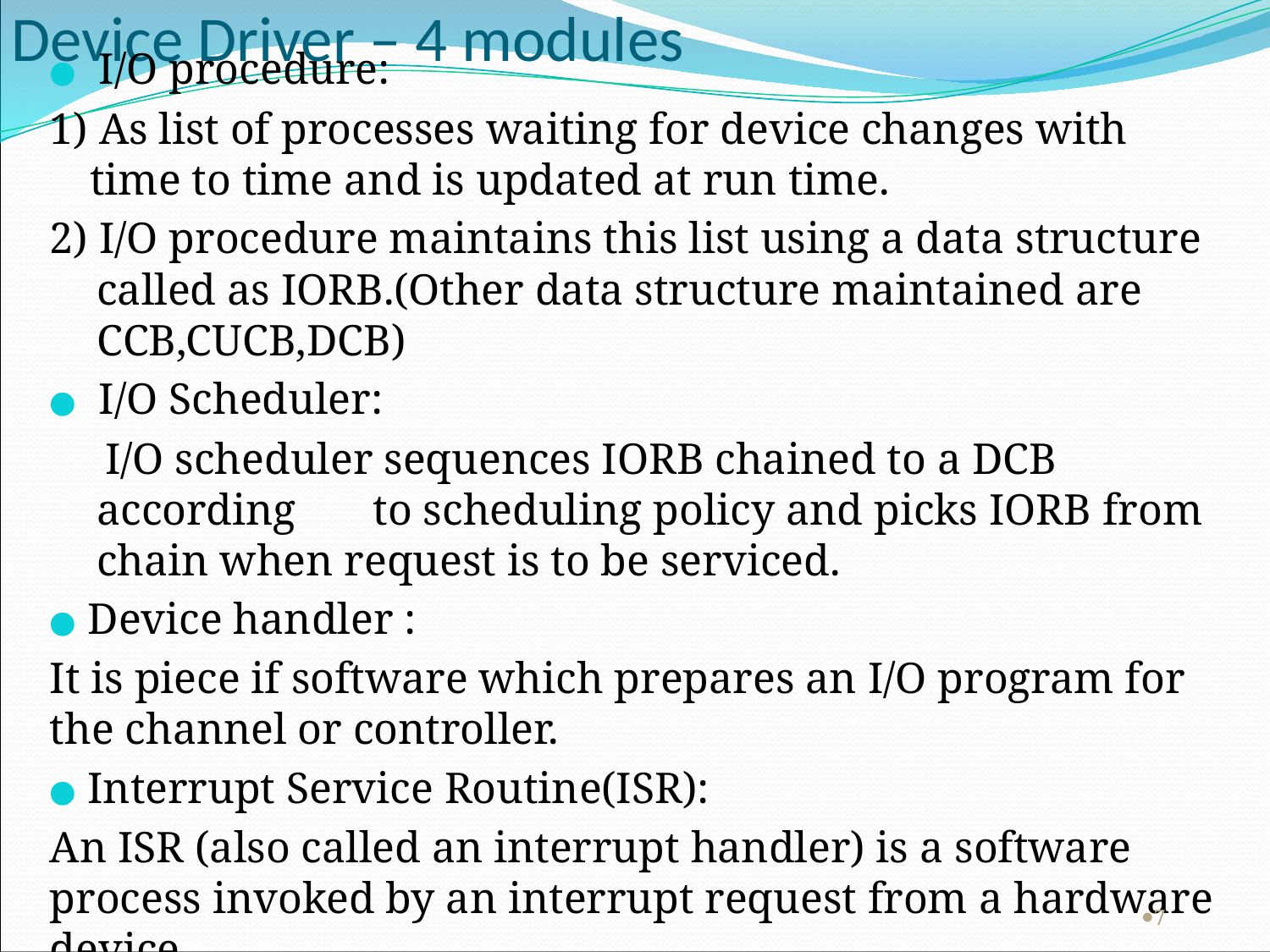

# Device Driver – 4 modules
 I/O procedure:
1) As list of processes waiting for device changes with time to time and is updated at run time.
2) I/O procedure maintains this list using a data structure  called as IORB.(Other data structure maintained are CCB,CUCB,DCB)
 I/O Scheduler:
     I/O scheduler sequences IORB chained to a DCB according       to scheduling policy and picks IORB from chain when request is to be serviced.
Device handler :
It is piece if software which prepares an I/O program for the channel or controller.
Interrupt Service Routine(ISR):
An ISR (also called an interrupt handler) is a software process invoked by an interrupt request from a hardware device
7